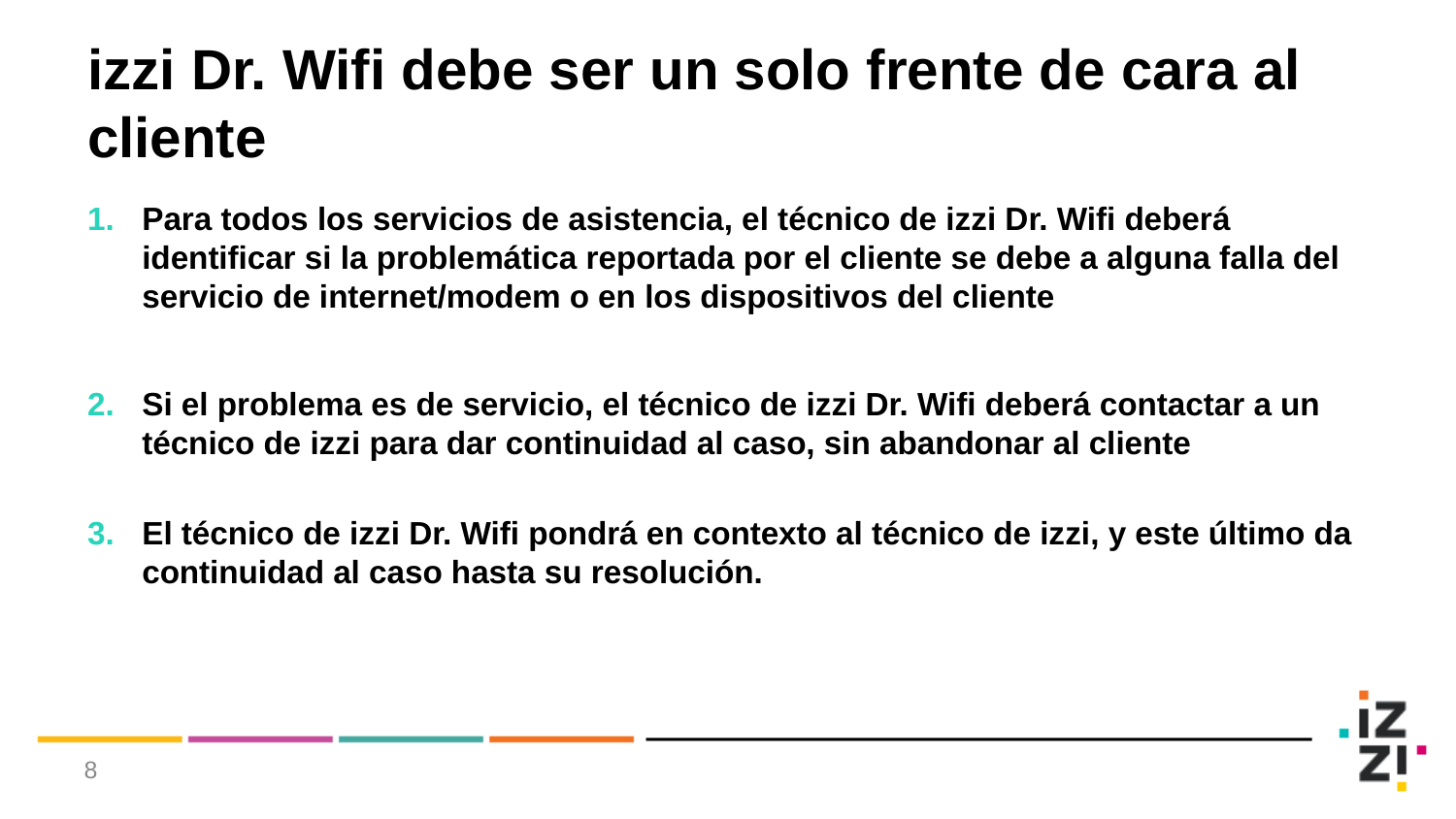

# izzi Dr. Wifi debe ser un solo frente de cara al cliente
Para todos los servicios de asistencia, el técnico de izzi Dr. Wifi deberá identificar si la problemática reportada por el cliente se debe a alguna falla del servicio de internet/modem o en los dispositivos del cliente

Si el problema es de servicio, el técnico de izzi Dr. Wifi deberá contactar a un técnico de izzi para dar continuidad al caso, sin abandonar al cliente

El técnico de izzi Dr. Wifi pondrá en contexto al técnico de izzi, y este último da continuidad al caso hasta su resolución.

8